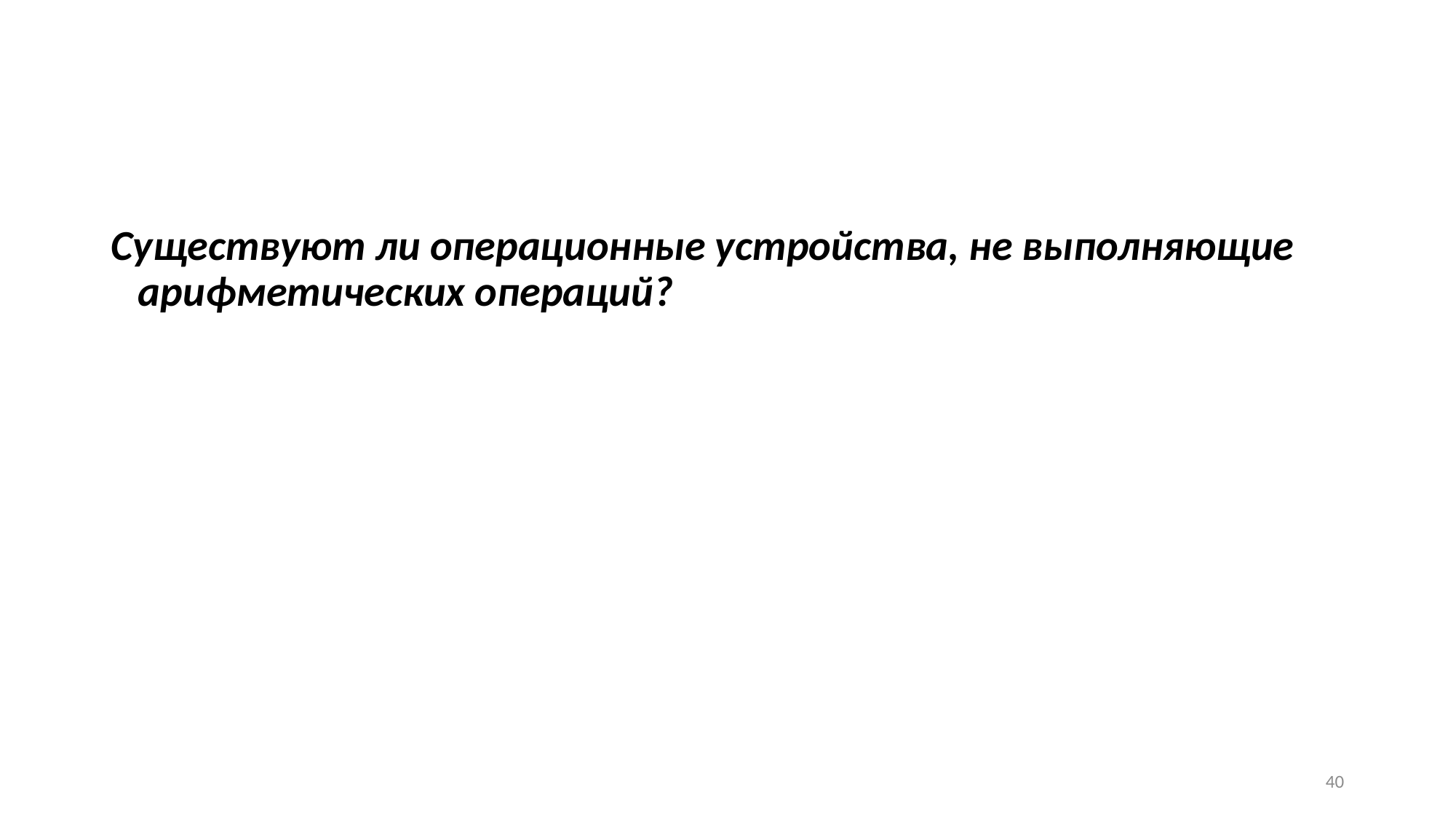

Существуют ли операционные устройства, не выполняющие арифметических операций?
40